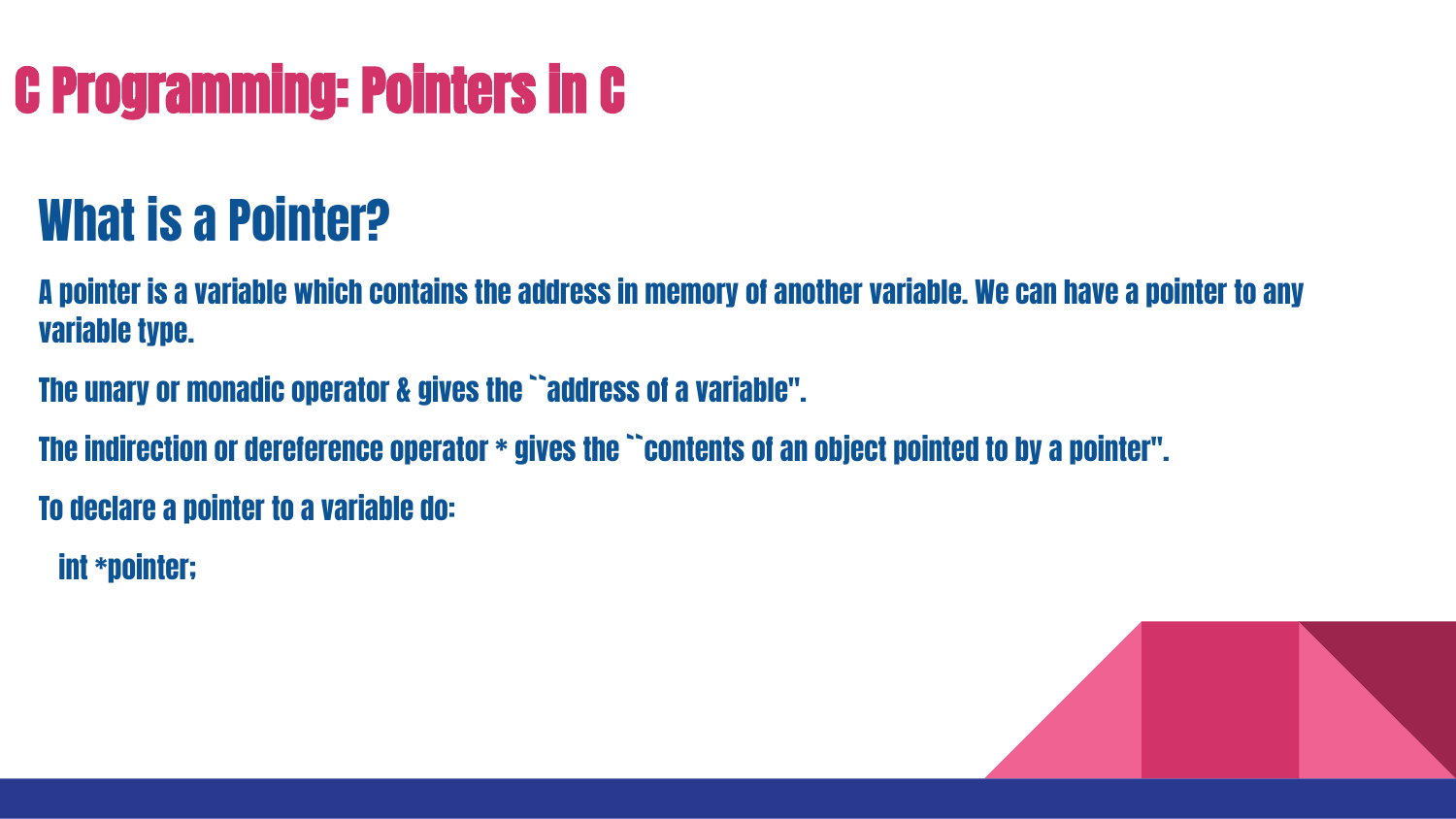

# C Programming: Pointers in C

What is a Pointer?
A pointer is a variable which contains the address in memory of another variable. We can have a pointer to any variable type.
The unary or monadic operator & gives the ``address of a variable''.
The indirection or dereference operator * gives the ``contents of an object pointed to by a pointer''.
To declare a pointer to a variable do:
   int *pointer;